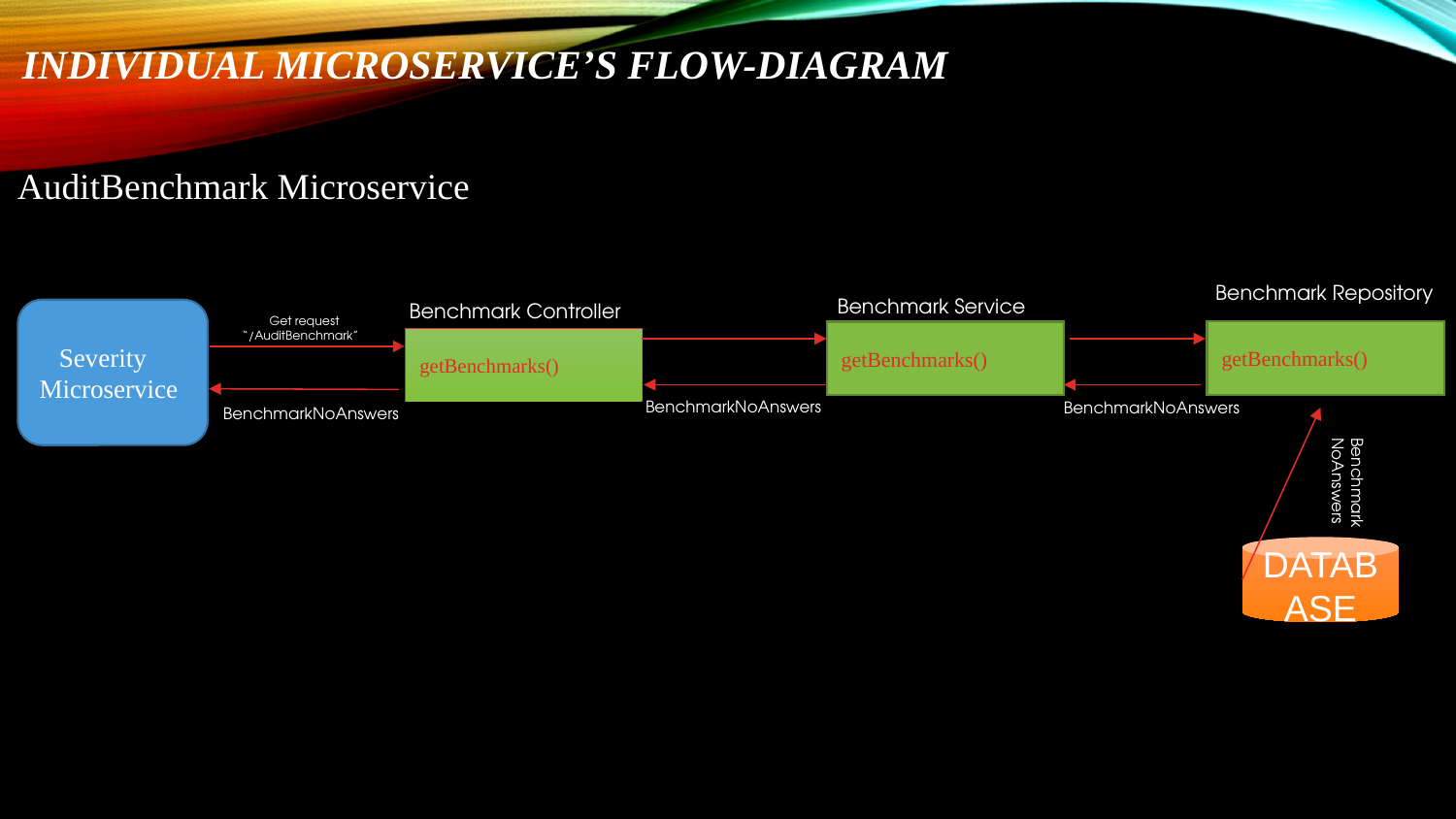

# INDIVIDUAL MICROSERVICE’S FLOW-DIAGRAM
AuditBenchmark Microservice
Benchmark Repository
Benchmark Service
Benchmark Controller
   Severity Microservice
        Get request
“/AuditBenchmark”
getBenchmarks()
getBenchmarks()
getBenchmarks()
BenchmarkNoAnswers
BenchmarkNoAnswers
BenchmarkNoAnswers
BenchmarkNoAnswers
DATABASE